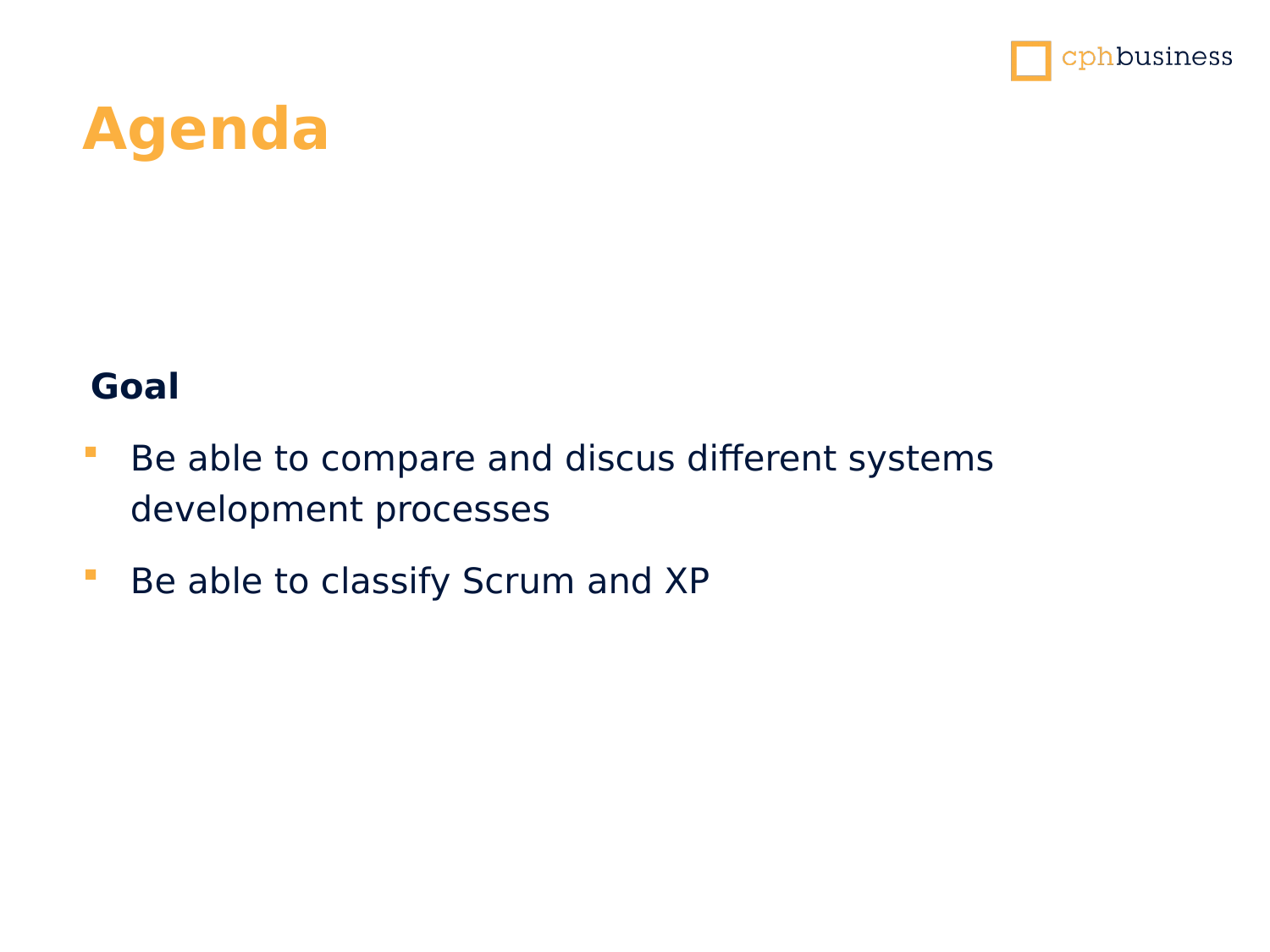

Agenda

Goal
Be able to compare and discus different systems development processes
Be able to classify Scrum and XP